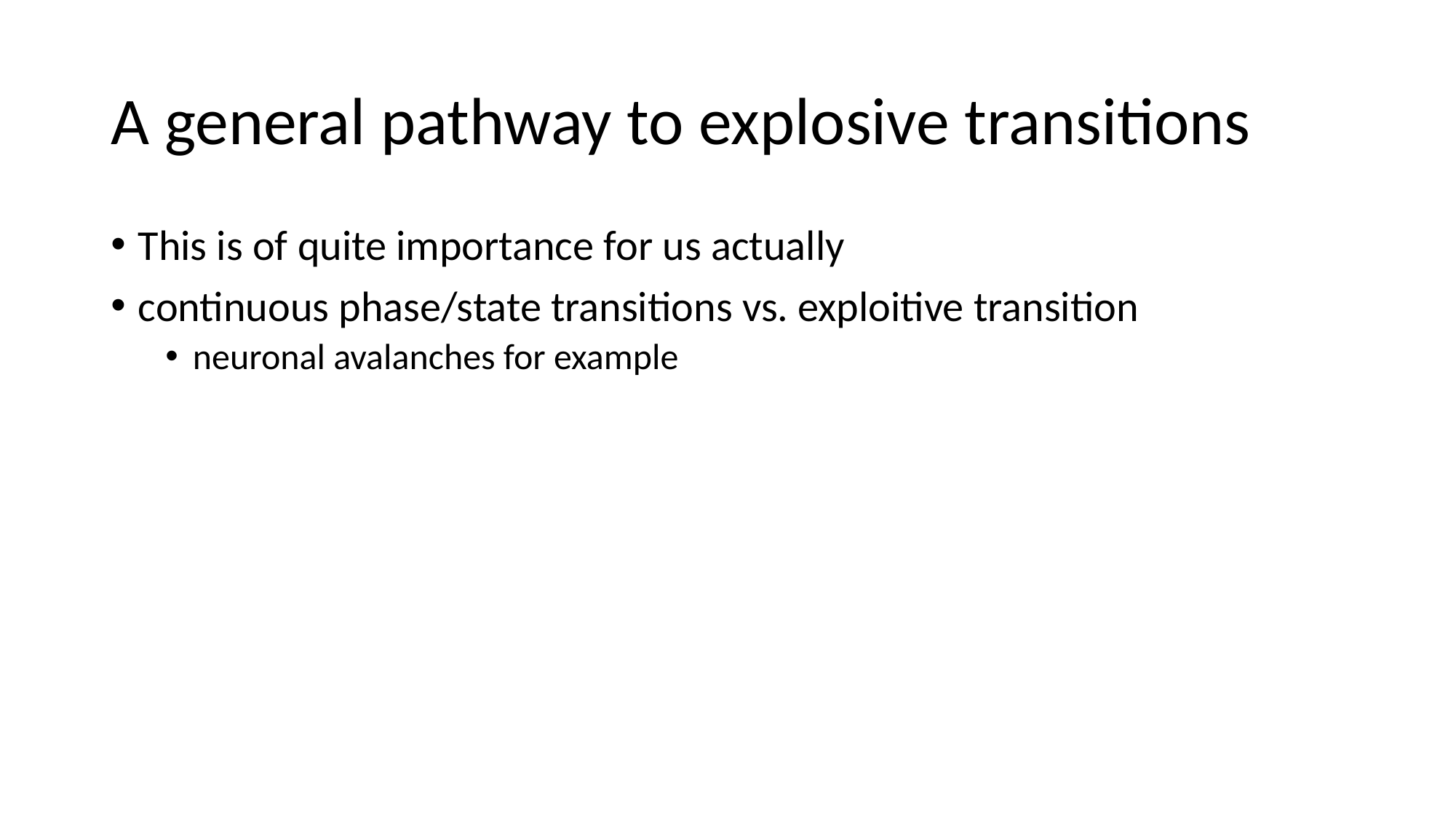

# A general pathway to explosive transitions
This is of quite importance for us actually
continuous phase/state transitions vs. exploitive transition
neuronal avalanches for example